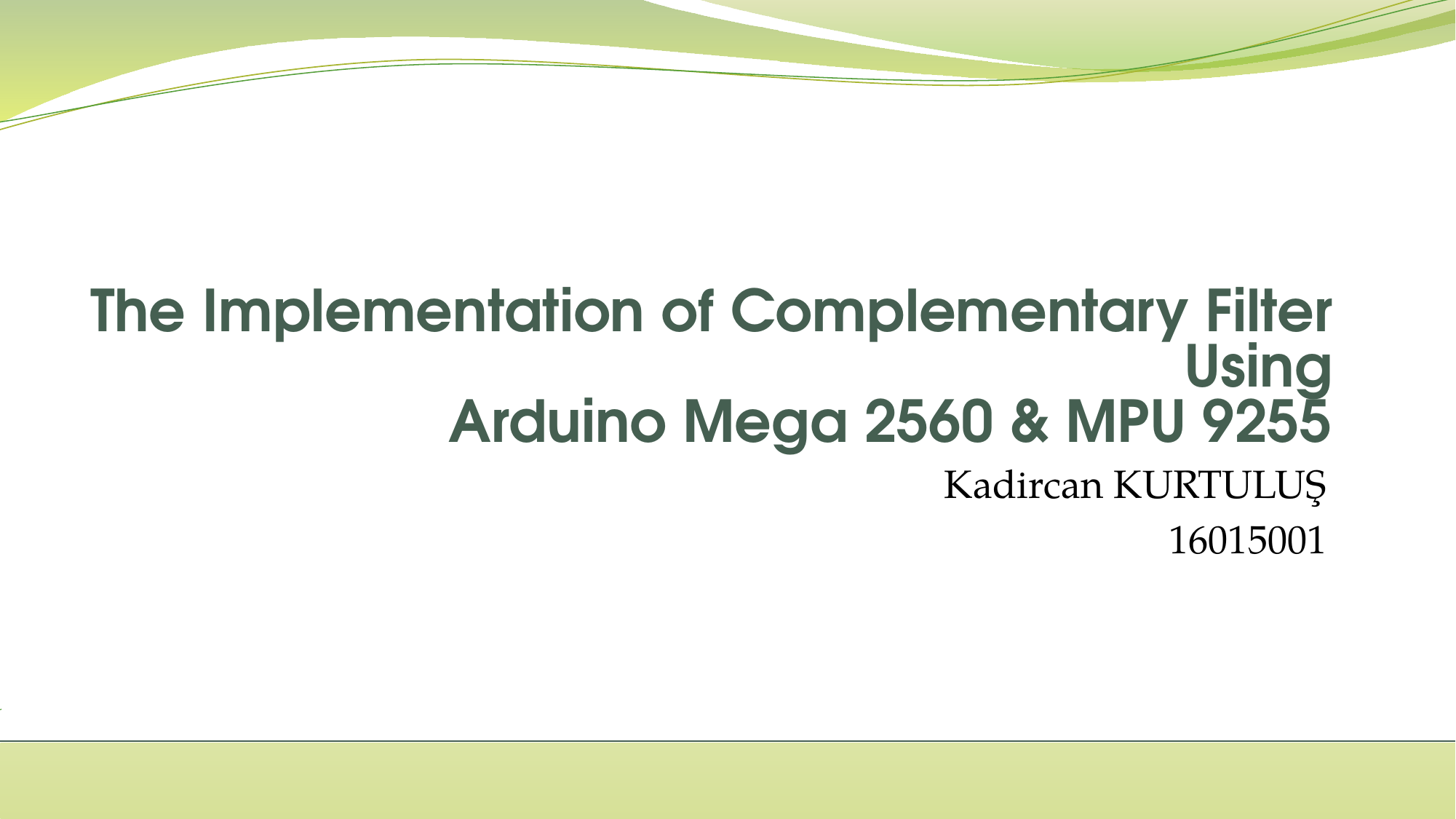

# The Implementation of Complementary Filter Using Arduino Mega 2560 & MPU 9255
Kadircan KURTULUŞ
16015001